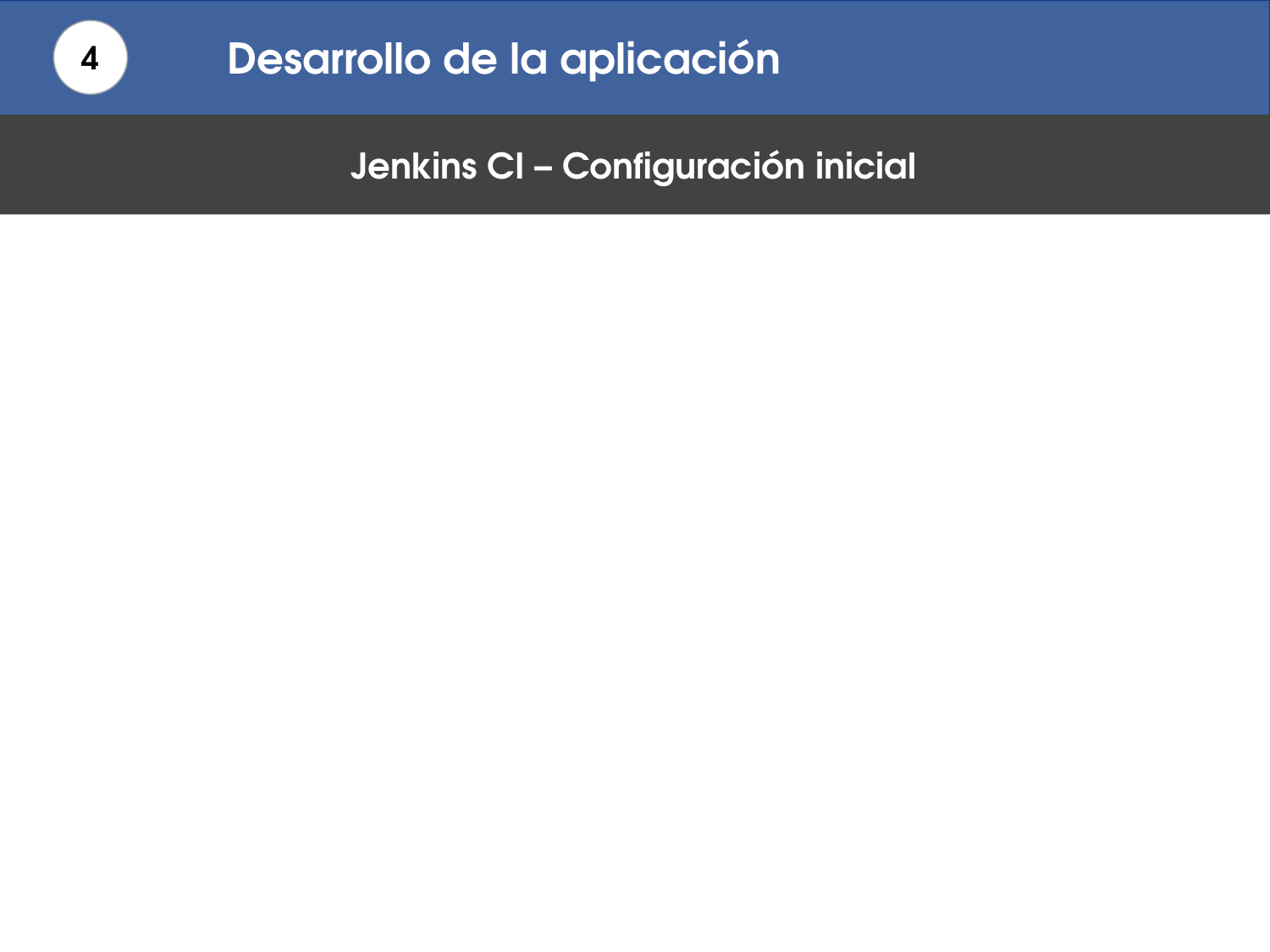

Desarrollo de la aplicación
4

Jenkins CI – Configuración inicial